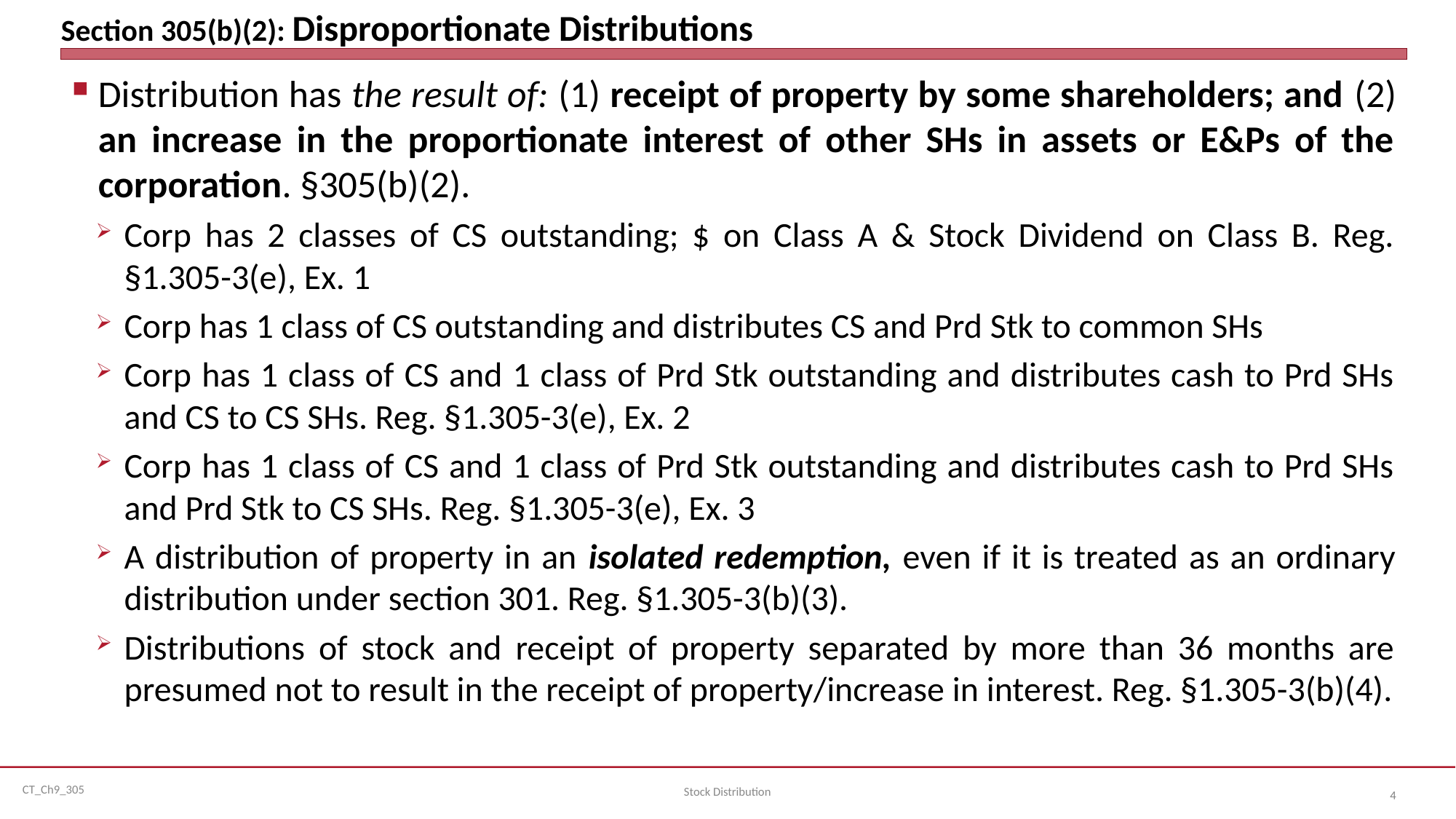

# Section 305(b)(2): Disproportionate Distributions
Distribution has the result of: (1) receipt of property by some shareholders; and (2) an increase in the proportionate interest of other SHs in assets or E&Ps of the corporation. §305(b)(2).
Corp has 2 classes of CS outstanding; $ on Class A & Stock Dividend on Class B. Reg. §1.305-3(e), Ex. 1
Corp has 1 class of CS outstanding and distributes CS and Prd Stk to common SHs
Corp has 1 class of CS and 1 class of Prd Stk outstanding and distributes cash to Prd SHs and CS to CS SHs. Reg. §1.305-3(e), Ex. 2
Corp has 1 class of CS and 1 class of Prd Stk outstanding and distributes cash to Prd SHs and Prd Stk to CS SHs. Reg. §1.305-3(e), Ex. 3
A distribution of property in an isolated redemption, even if it is treated as an ordinary distribution under section 301. Reg. §1.305-3(b)(3).
Distributions of stock and receipt of property separated by more than 36 months are presumed not to result in the receipt of property/increase in interest. Reg. §1.305-3(b)(4).

Stock Distribution
4